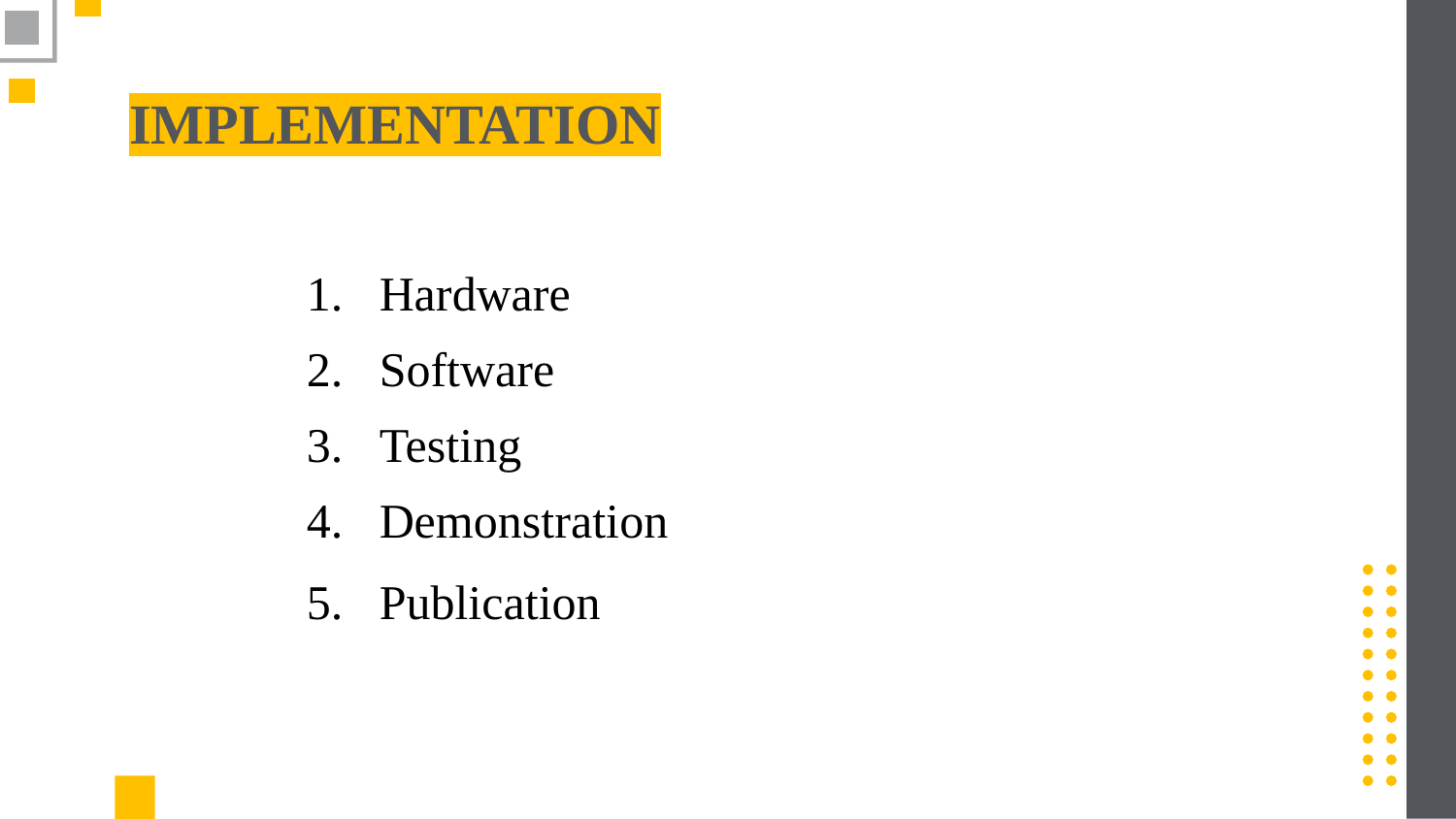

IMPLEMENTATION

Hardware
Software
Testing
Demonstration
Publication
29